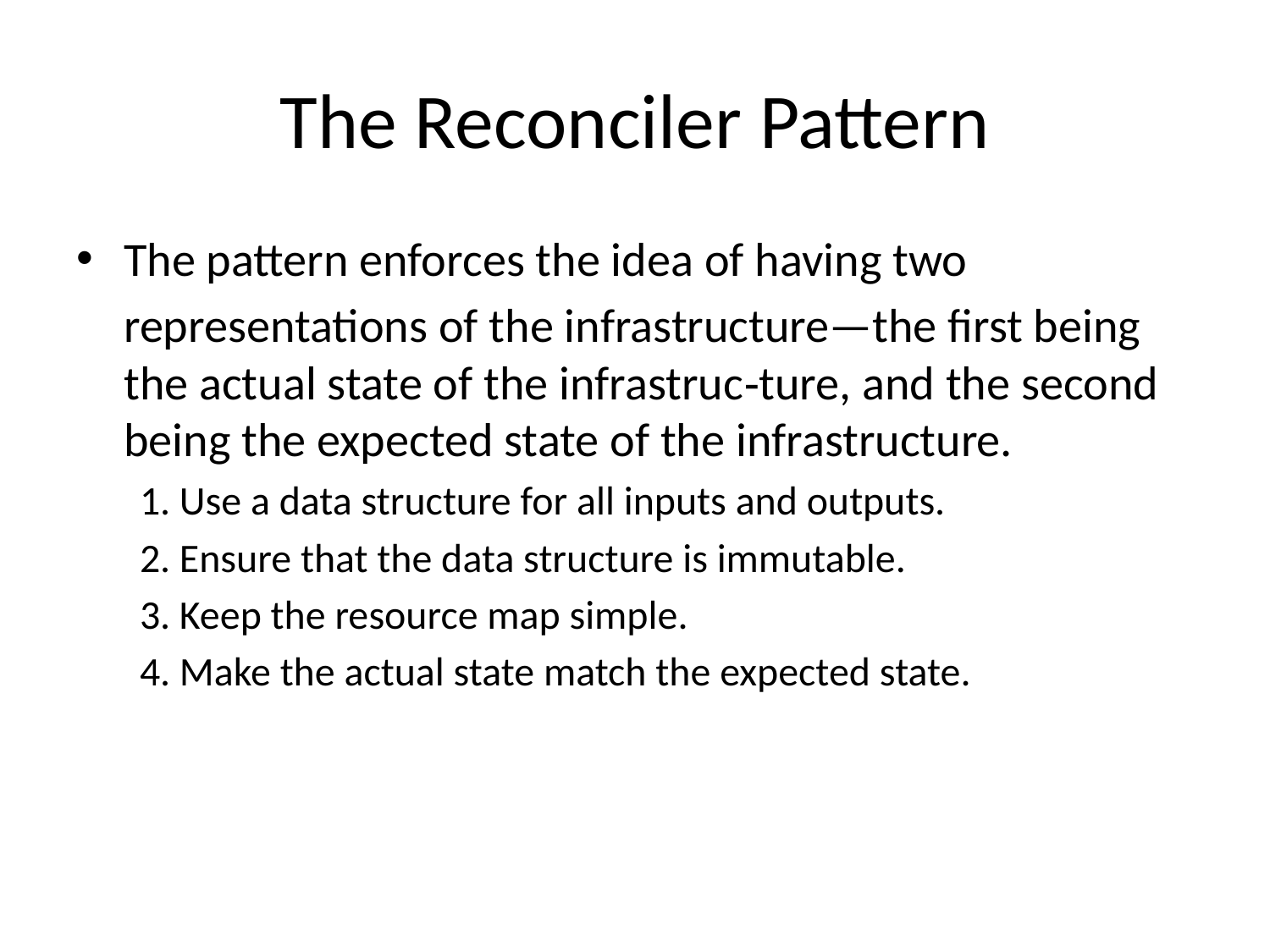

# The Reconciler Pattern
The pattern enforces the idea of having two
	representations of the infrastructure—the first being the actual state of the infrastruc‐ture, and the second being the expected state of the infrastructure.
1. Use a data structure for all inputs and outputs.
2. Ensure that the data structure is immutable.
3. Keep the resource map simple.
4. Make the actual state match the expected state.